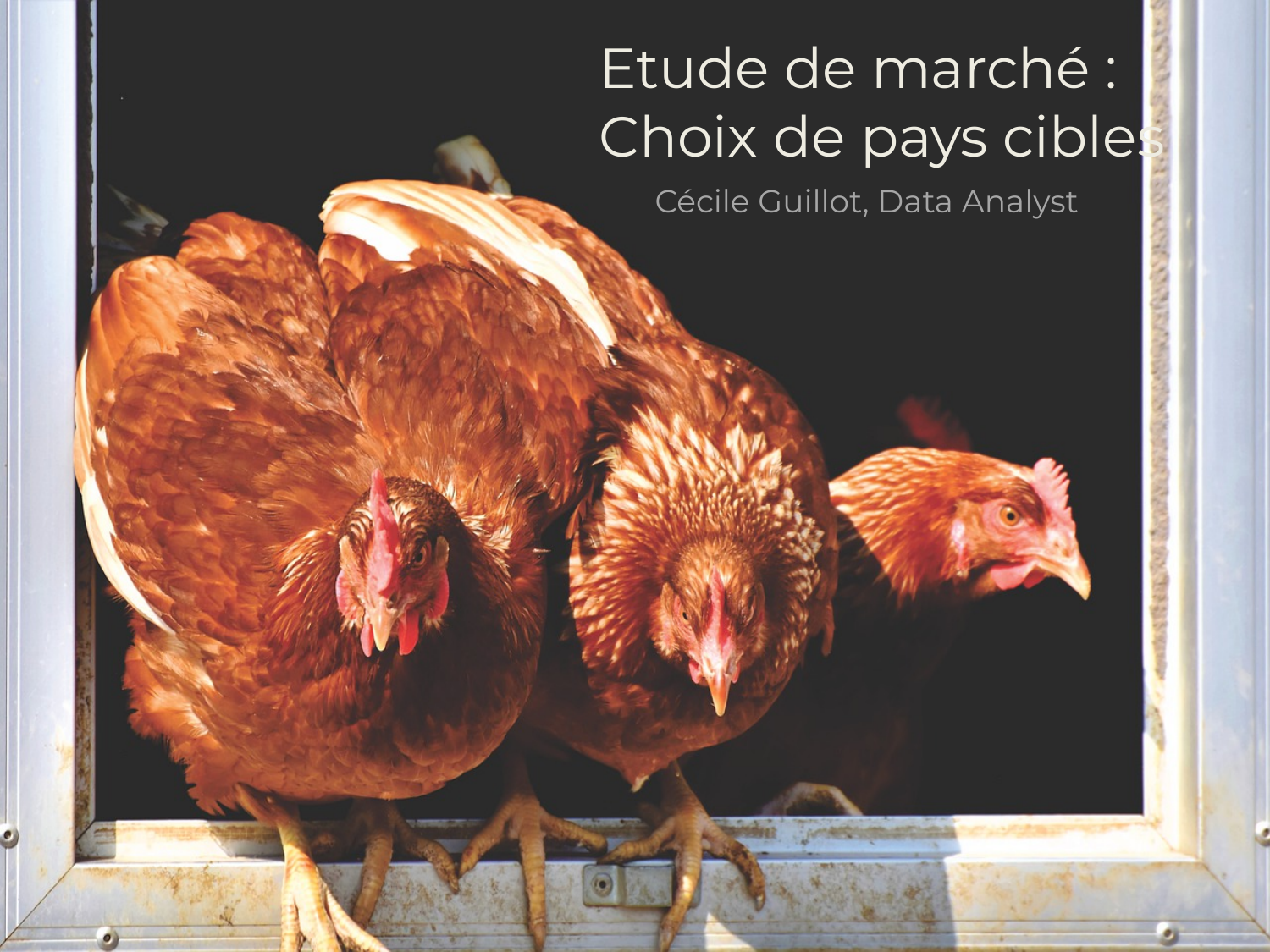

Etude de marché :
Choix de pays cibles
Cécile Guillot, Data Analyst